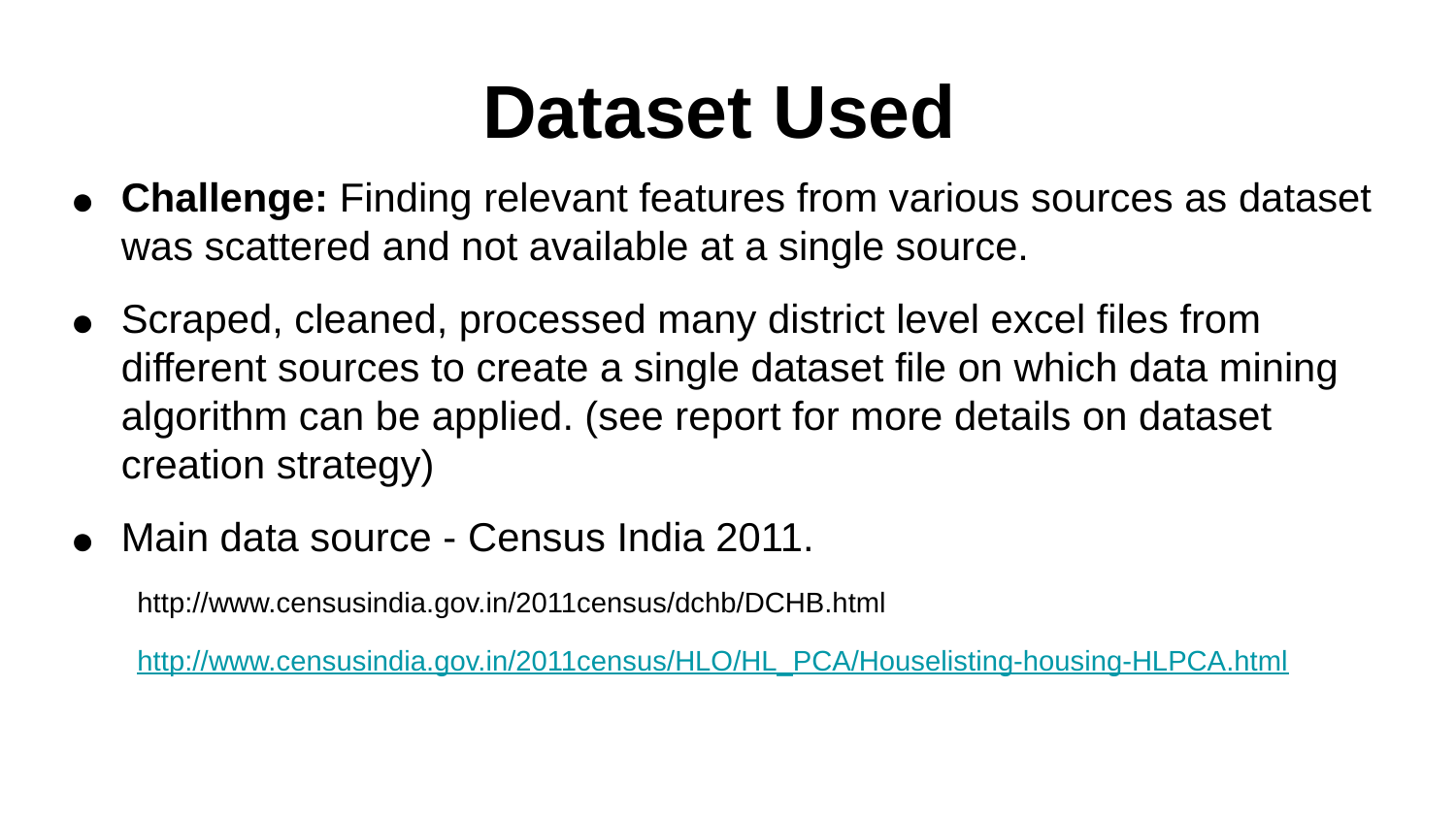

# Dataset Used

Challenge: Finding relevant features from various sources as dataset was scattered and not available at a single source.
Scraped, cleaned, processed many district level excel files from different sources to create a single dataset file on which data mining algorithm can be applied. (see report for more details on dataset creation strategy)
Main data source - Census India 2011.
http://www.censusindia.gov.in/2011census/dchb/DCHB.html
http://www.censusindia.gov.in/2011census/HLO/HL_PCA/Houselisting-housing-HLPCA.html